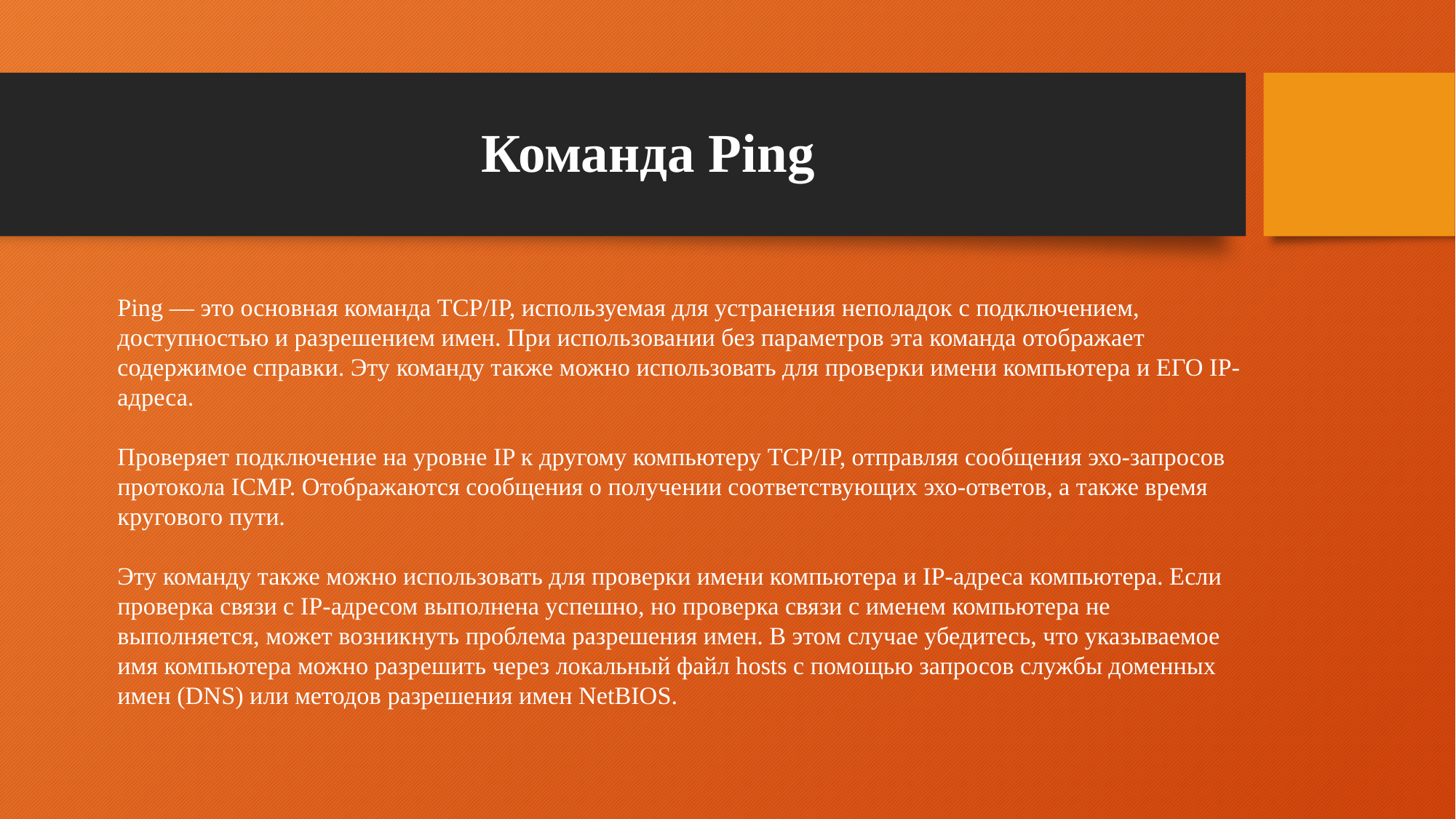

# Команда Ping
Ping — это основная команда TCP/IP, используемая для устранения неполадок с подключением, доступностью и разрешением имен. При использовании без параметров эта команда отображает содержимое справки. Эту команду также можно использовать для проверки имени компьютера и ЕГО IP-адреса.

Проверяет подключение на уровне IP к другому компьютеру TCP/IP, отправляя сообщения эхо-запросов протокола ICMP. Отображаются сообщения о получении соответствующих эхо-ответов, а также время кругового пути.

Эту команду также можно использовать для проверки имени компьютера и IP-адреса компьютера. Если проверка связи с IP-адресом выполнена успешно, но проверка связи с именем компьютера не выполняется, может возникнуть проблема разрешения имен. В этом случае убедитесь, что указываемое имя компьютера можно разрешить через локальный файл hosts с помощью запросов службы доменных имен (DNS) или методов разрешения имен NetBIOS.